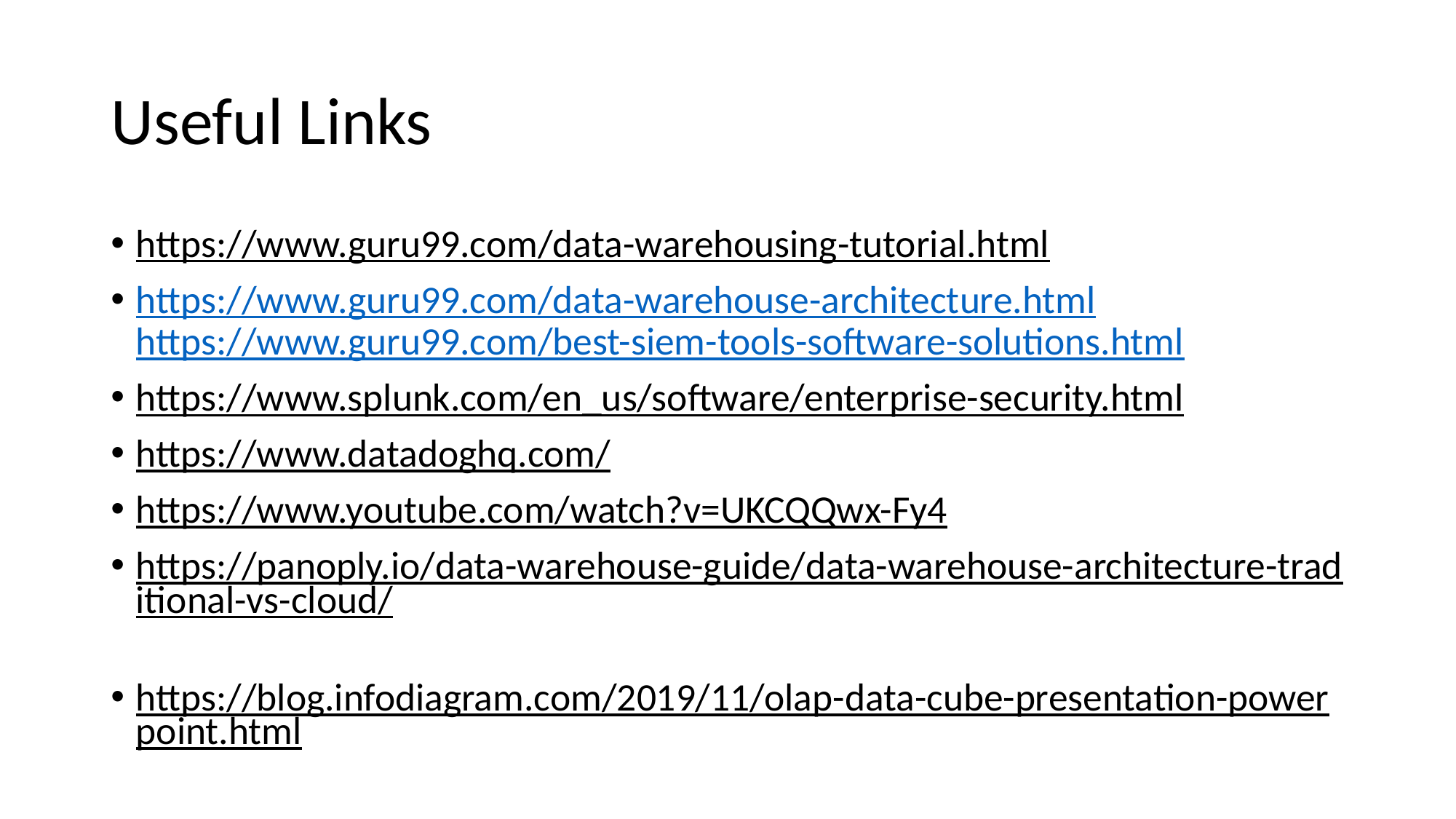

# Useful Links
https://www.guru99.com/data-warehousing-tutorial.html
https://www.guru99.com/data-warehouse-architecture.html https://www.guru99.com/best-siem-tools-software-solutions.html
https://www.splunk.com/en_us/software/enterprise-security.html
https://www.datadoghq.com/
https://www.youtube.com/watch?v=UKCQQwx-Fy4
https://panoply.io/data-warehouse-guide/data-warehouse-architecture-traditional-vs-cloud/
https://blog.infodiagram.com/2019/11/olap-data-cube-presentation-powerpoint.html